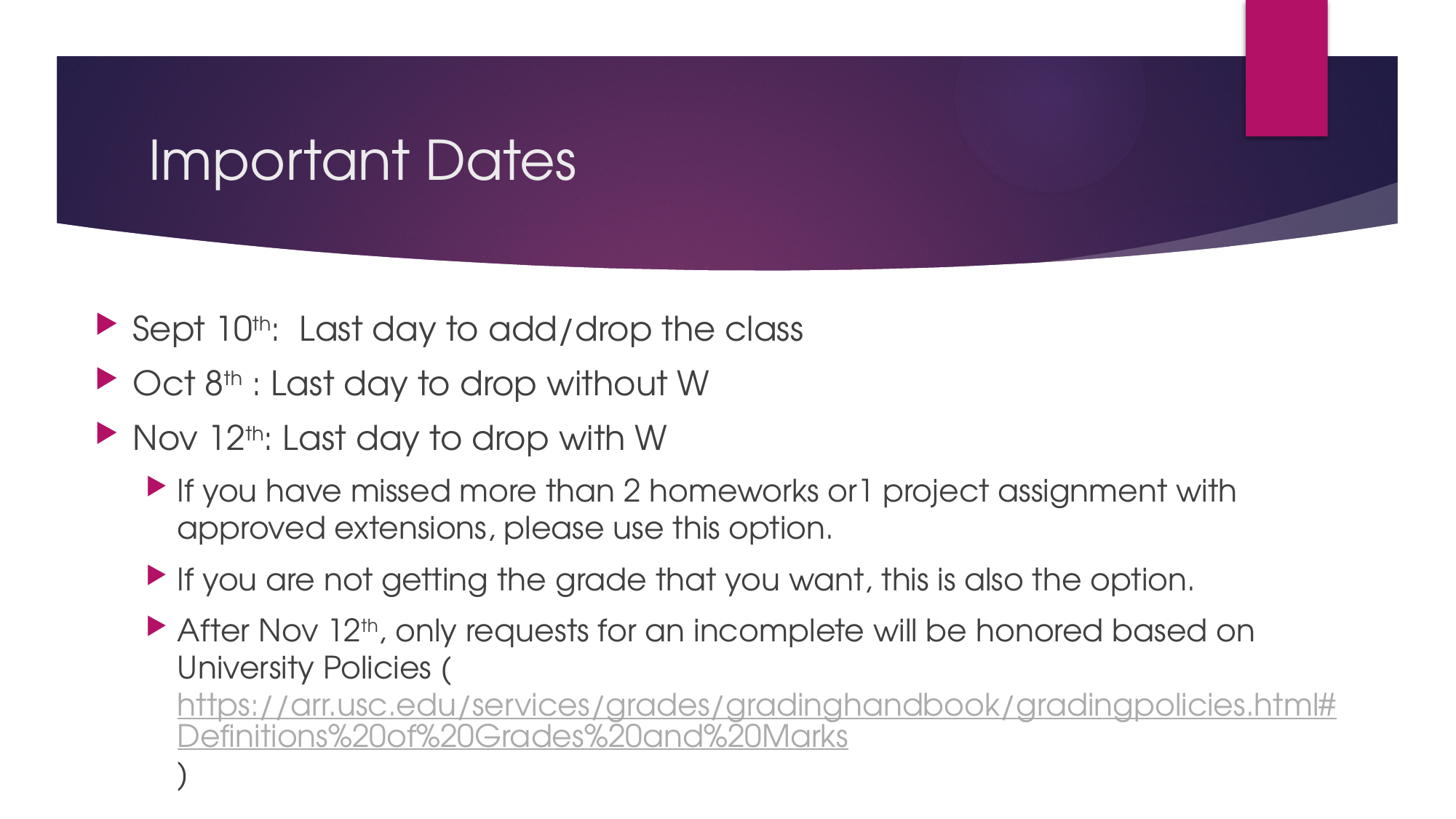

# Important Dates
Sept 10th:  Last day to add/drop the class
Oct 8th : Last day to drop without W
Nov 12th: Last day to drop with W
If you have missed more than 2 homeworks or1 project assignment with approved extensions, please use this option.
If you are not getting the grade that you want, this is also the option.
After Nov 12th, only requests for an incomplete will be honored based on University Policies (https://arr.usc.edu/services/grades/gradinghandbook/gradingpolicies.html#Definitions%20of%20Grades%20and%20Marks)